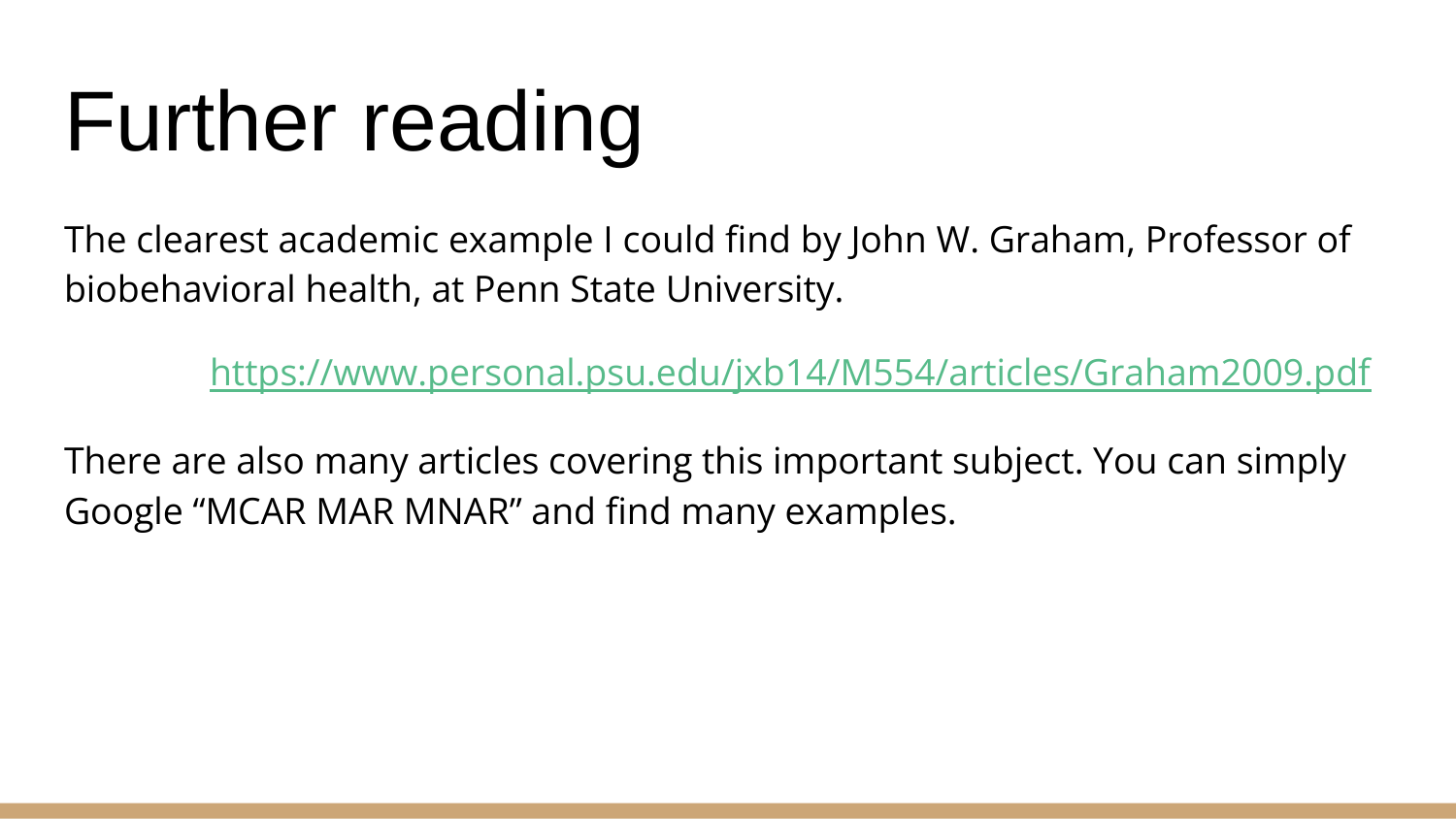

# Further reading
The clearest academic example I could find by John W. Graham, Professor of biobehavioral health, at Penn State University.
	https://www.personal.psu.edu/jxb14/M554/articles/Graham2009.pdf
There are also many articles covering this important subject. You can simply Google “MCAR MAR MNAR” and find many examples.